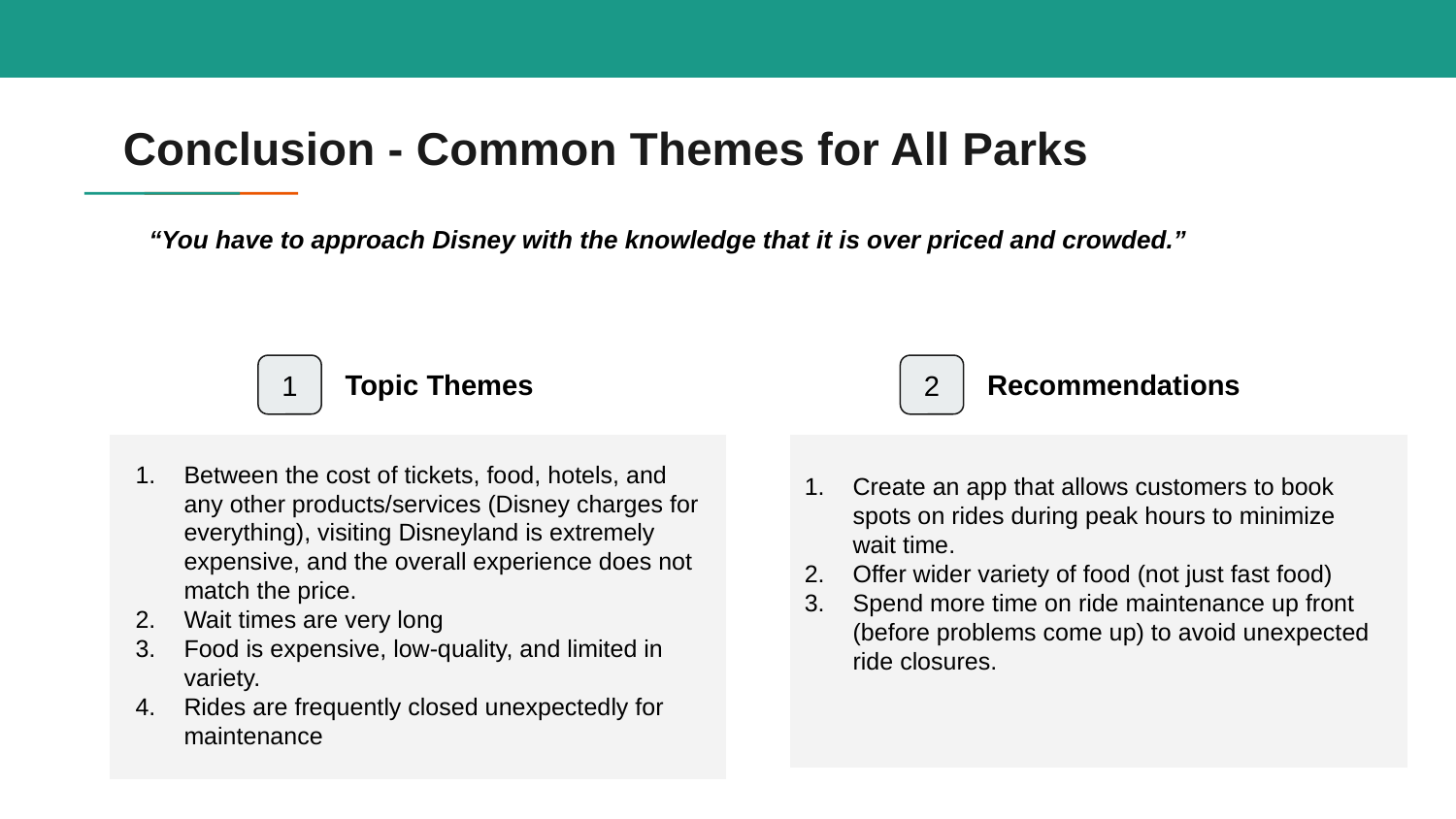

# Conclusion - Common Themes for All Parks
“You have to approach Disney with the knowledge that it is over priced and crowded.”
Topic Themes
Recommendations
1
2

Between the cost of tickets, food, hotels, and any other products/services (Disney charges for everything), visiting Disneyland is extremely expensive, and the overall experience does not match the price.
Wait times are very long
Food is expensive, low-quality, and limited in variety.
Rides are frequently closed unexpectedly for maintenance
Create an app that allows customers to book spots on rides during peak hours to minimize wait time.
Offer wider variety of food (not just fast food)
Spend more time on ride maintenance up front (before problems come up) to avoid unexpected ride closures.